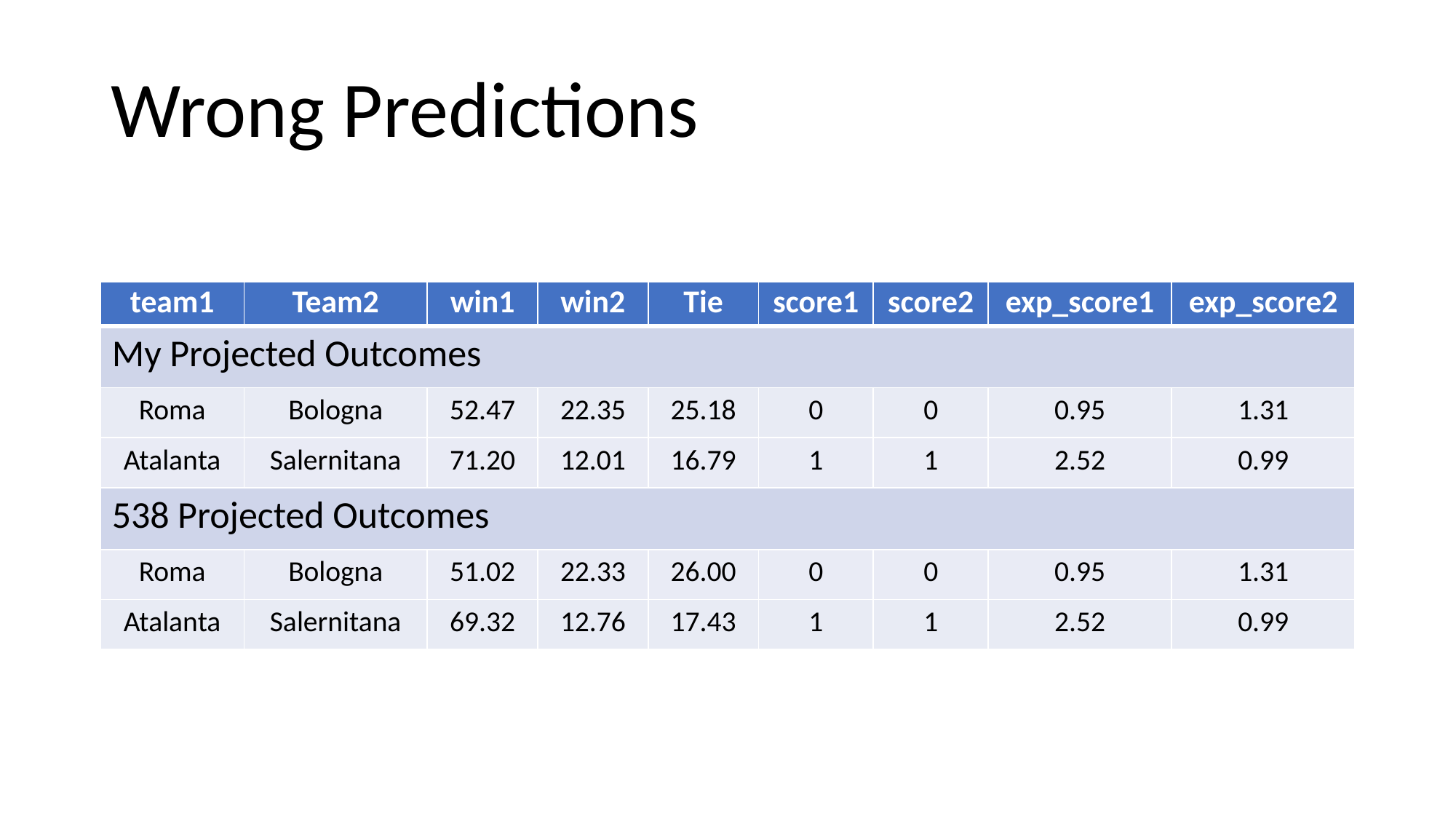

Wrong Predictions
| team1 | Team2 | win1 | win2 | Tie | score1 | score2 | exp\_score1 | exp\_score2 |
| --- | --- | --- | --- | --- | --- | --- | --- | --- |
| My Projected Outcomes |  |  |  |  |  |  |  |  |
| Roma | Bologna | 52.47 | 22.35 | 25.18 | 0 | 0 | 0.95 | 1.31 |
| Atalanta | Salernitana | 71.20 | 12.01 | 16.79 | 1 | 1 | 2.52 | 0.99 |
| 538 Projected Outcomes |  |  |  |  |  |  |  |  |
| Roma | Bologna | 51.02 | 22.33 | 26.00 | 0 | 0 | 0.95 | 1.31 |
| Atalanta | Salernitana | 69.32 | 12.76 | 17.43 | 1 | 1 | 2.52 | 0.99 |